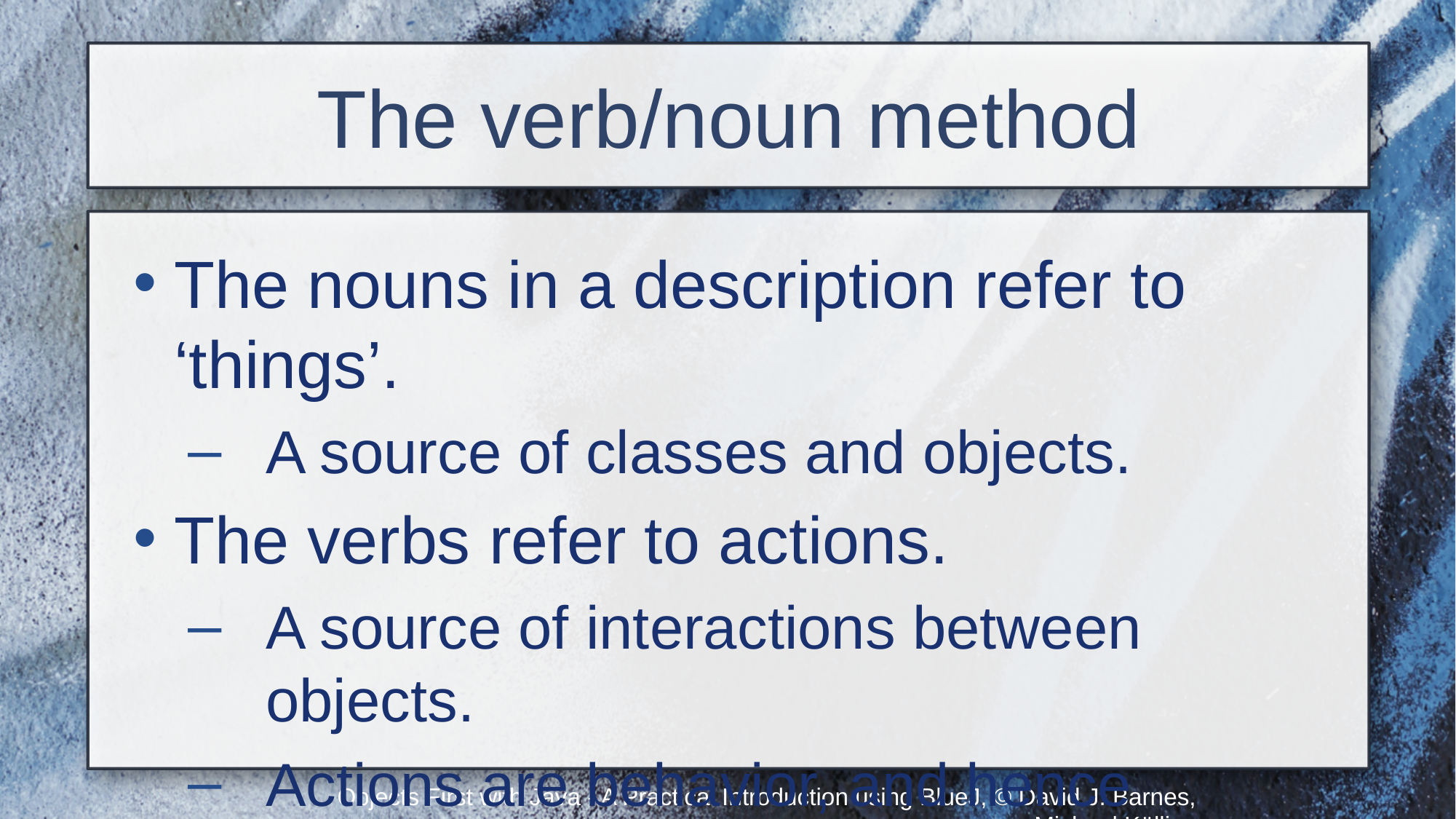

# The verb/noun method
The nouns in a description refer to ‘things’.
A source of classes and objects.
The verbs refer to actions.
A source of interactions between objects.
Actions are behavior, and hence methods.